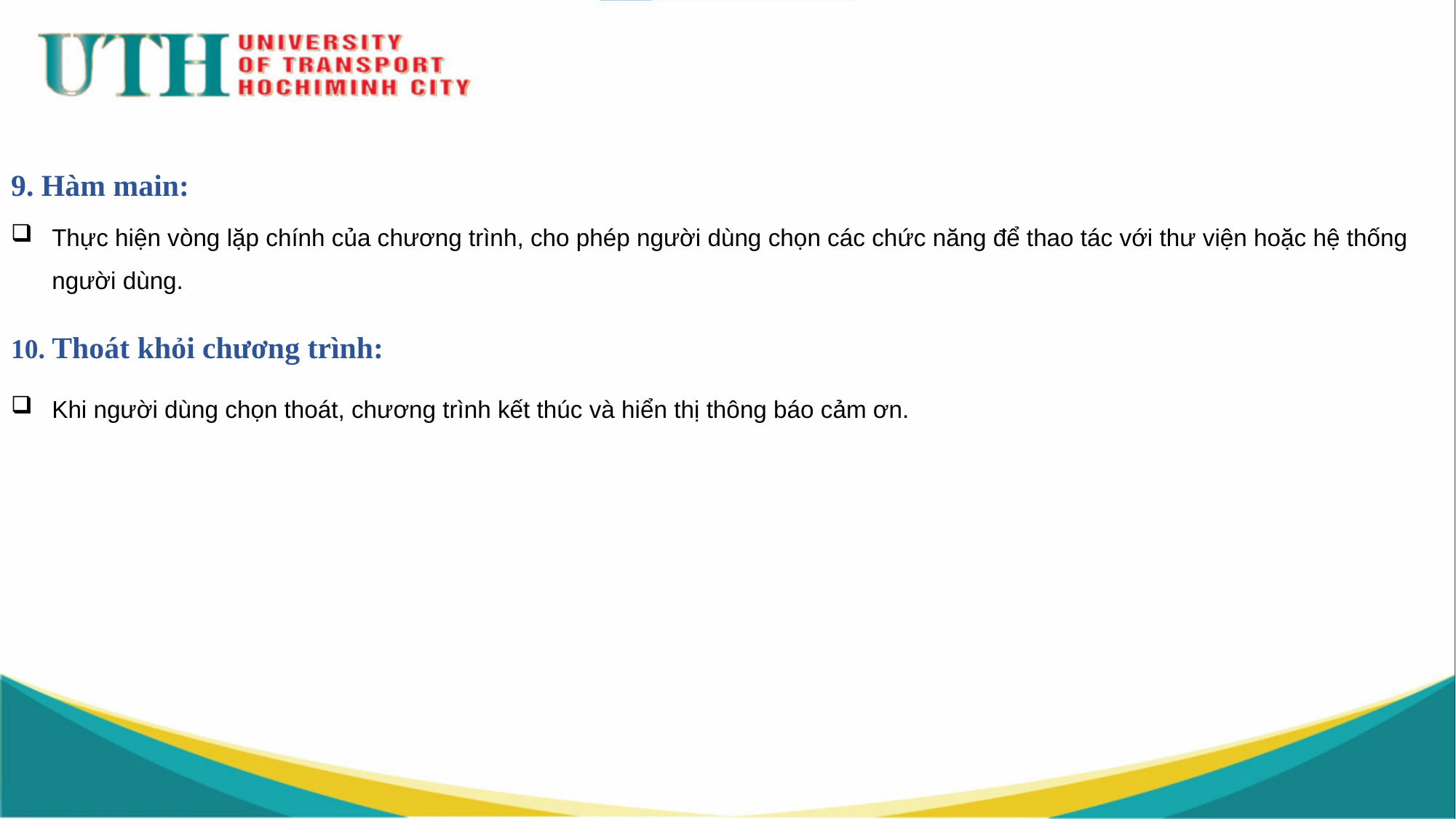

# 9. Hàm main:
Thực hiện vòng lặp chính của chương trình, cho phép người dùng chọn các chức năng để thao tác với thư viện hoặc hệ thống người dùng.
10. Thoát khỏi chương trình:
Khi người dùng chọn thoát, chương trình kết thúc và hiển thị thông báo cảm ơn.